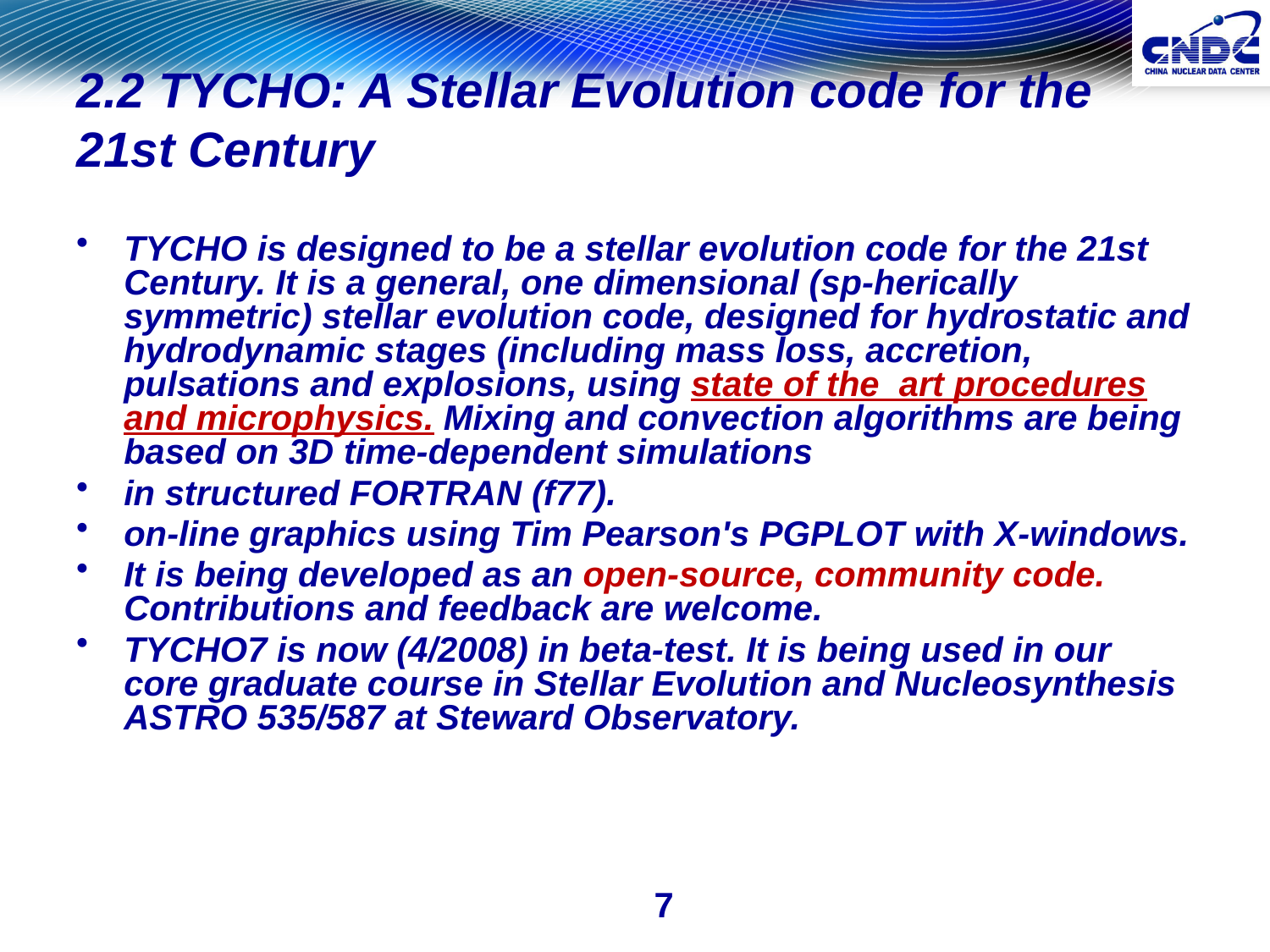

# 2.2 TYCHO: A Stellar Evolution code for the 21st Century
TYCHO is designed to be a stellar evolution code for the 21st Century. It is a general, one dimensional (sp-herically symmetric) stellar evolution code, designed for hydrostatic and hydrodynamic stages (including mass loss, accretion, pulsations and explosions, using state of the  art procedures and microphysics. Mixing and convection algorithms are being based on 3D time-dependent simulations
in structured FORTRAN (f77).
on-line graphics using Tim Pearson's PGPLOT with X-windows.
It is being developed as an open-source, community code. Contributions and feedback are welcome.
TYCHO7 is now (4/2008) in beta-test. It is being used in our core graduate course in Stellar Evolution and Nucleosynthesis ASTRO 535/587 at Steward Observatory.